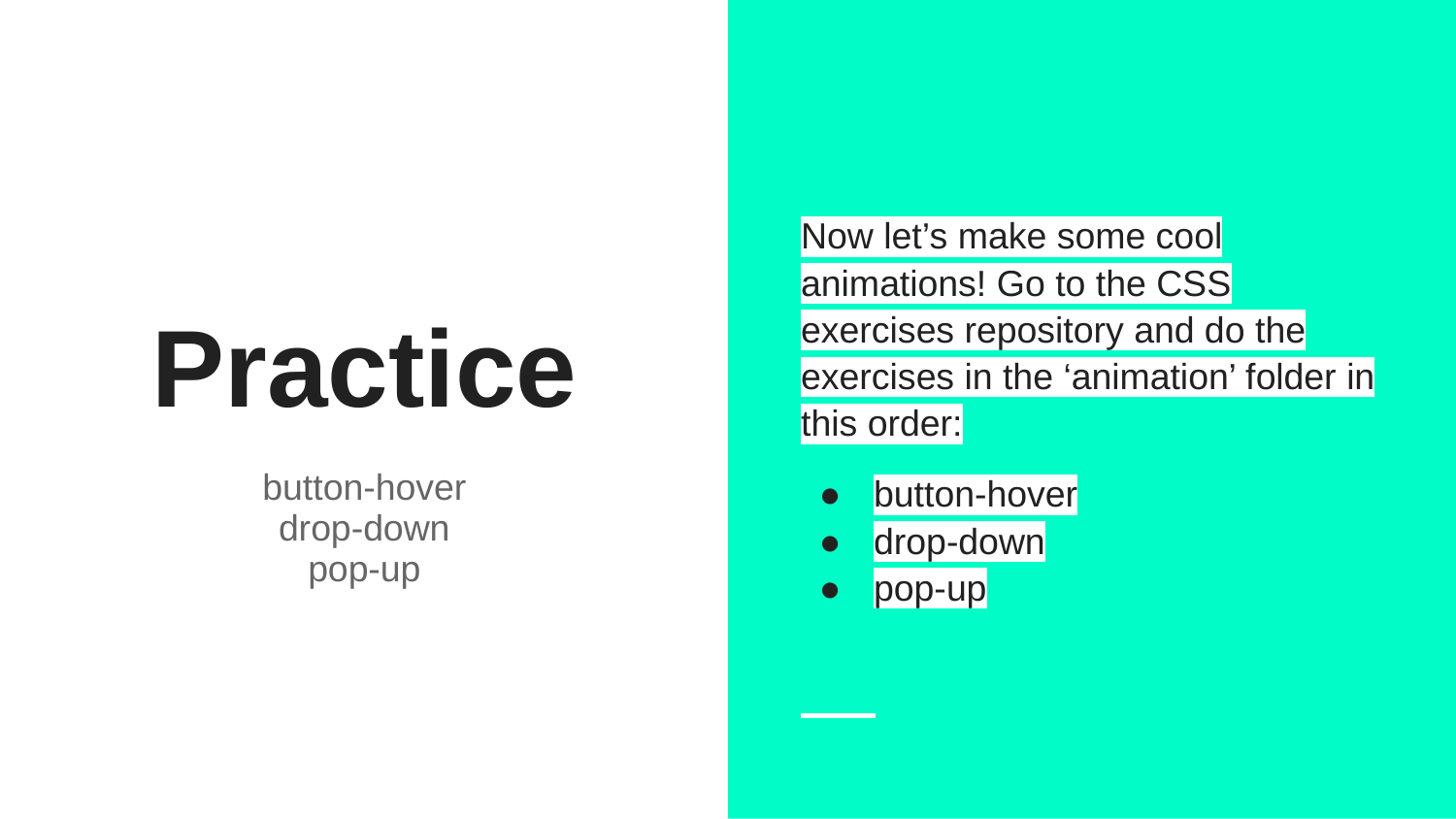

Now let’s make some cool animations! Go to the CSS exercises repository and do the exercises in the ‘animation’ folder in this order:
button-hover
drop-down
pop-up
# Practice
button-hover
drop-down
pop-up